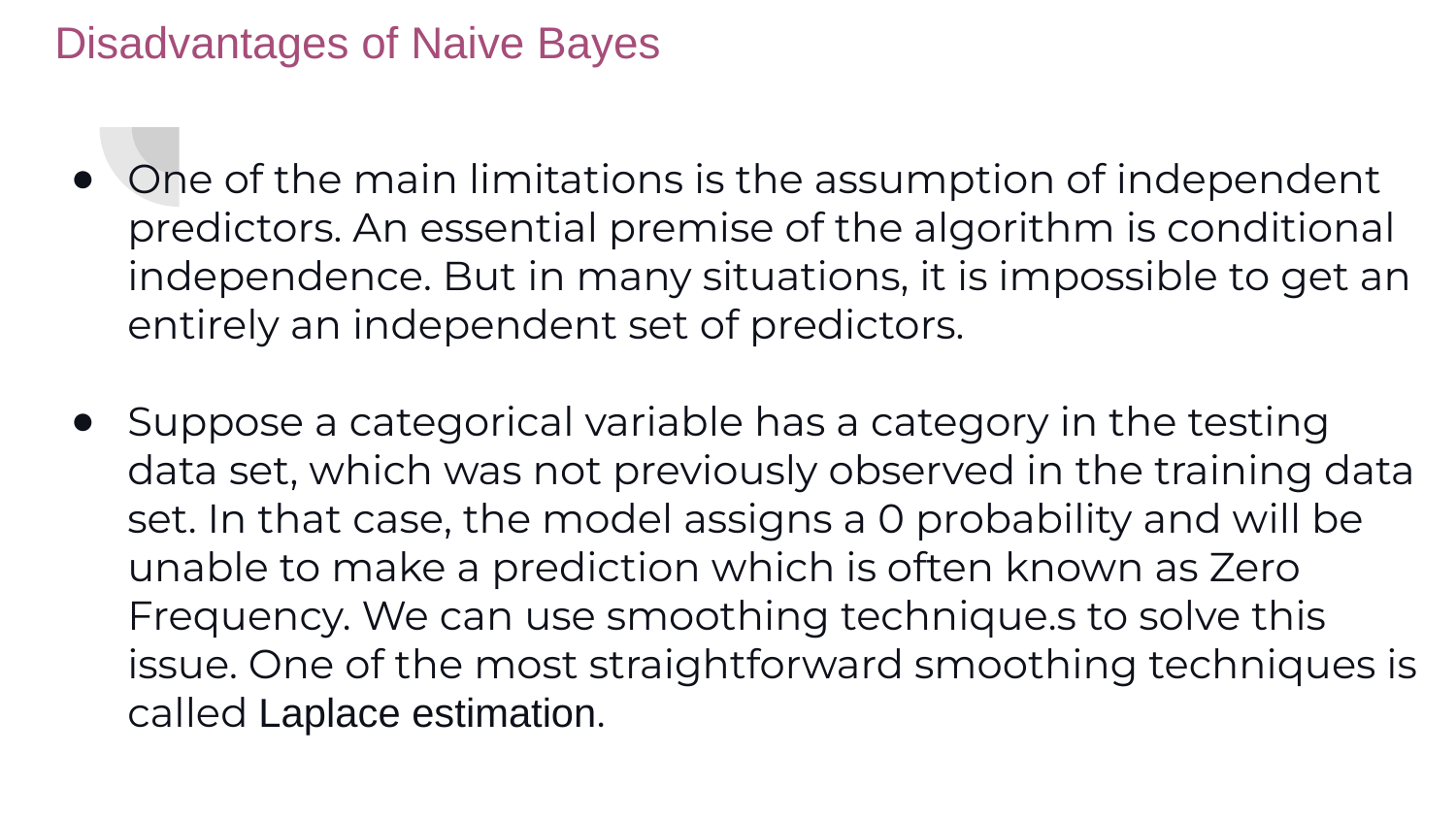

Disadvantages of Naive Bayes

One of the main limitations is the assumption of independent predictors. An essential premise of the algorithm is conditional independence. But in many situations, it is impossible to get an entirely an independent set of predictors.

Suppose a categorical variable has a category in the testing data set, which was not previously observed in the training data set. In that case, the model assigns a 0 probability and will be unable to make a prediction which is often known as Zero Frequency. We can use smoothing technique.s to solve this issue. One of the most straightforward smoothing techniques is called Laplace estimation.